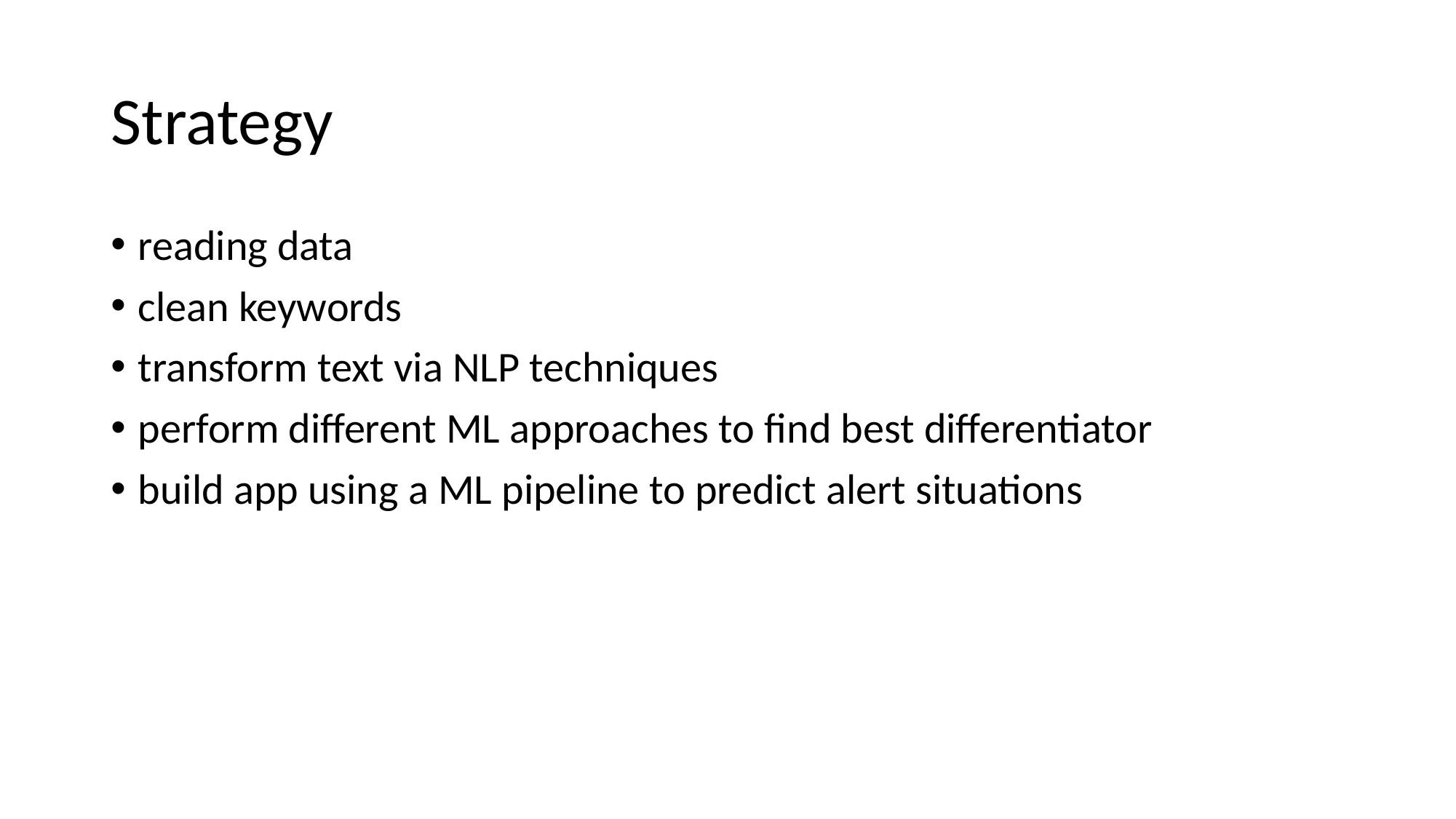

# Strategy
reading data
clean keywords
transform text via NLP techniques
perform different ML approaches to find best differentiator
build app using a ML pipeline to predict alert situations